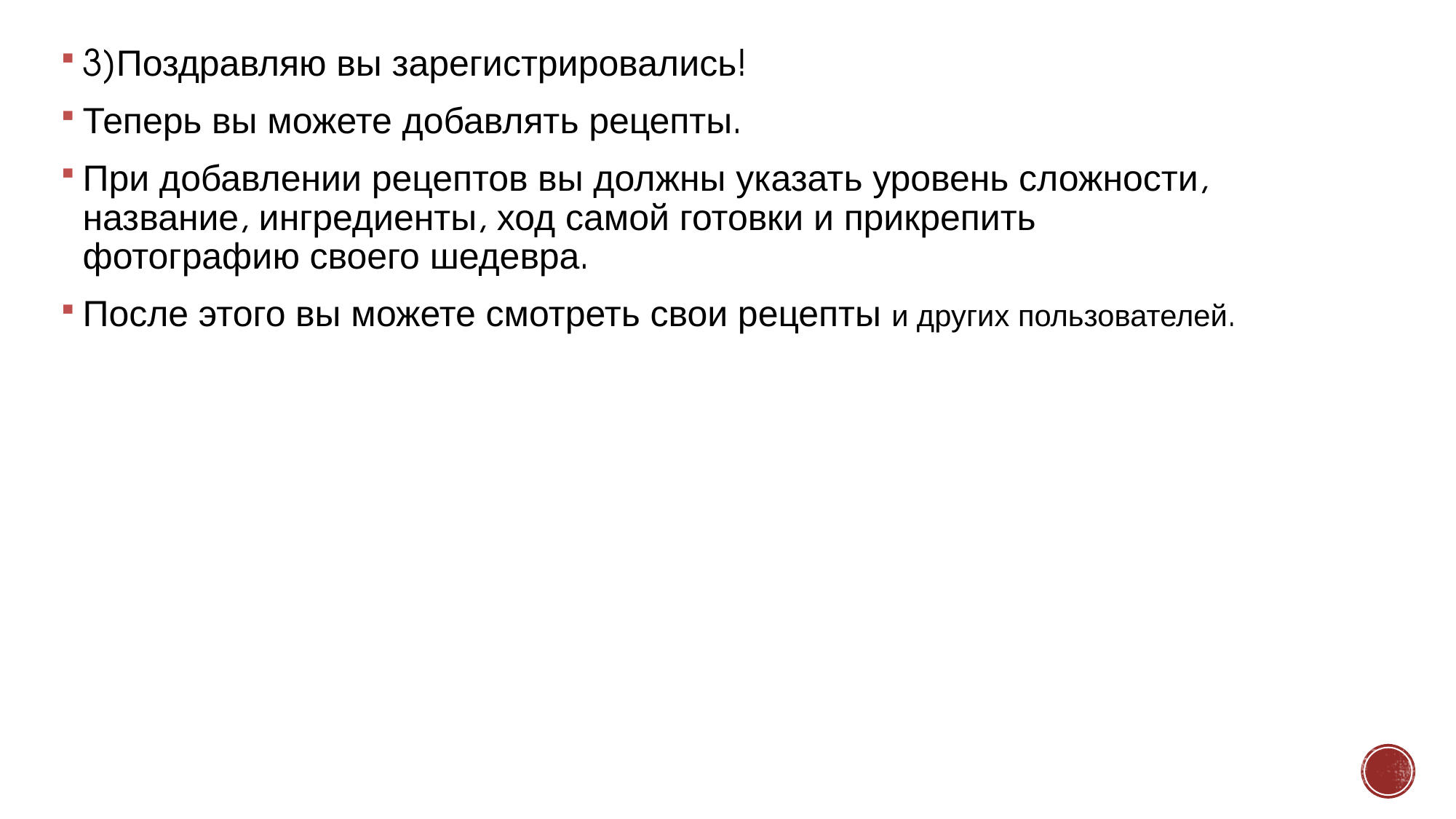

3)Поздравляю вы зарегистрировались!
Теперь вы можете добавлять рецепты.
При добавлении рецептов вы должны указать уровень сложности, название, ингредиенты, ход самой готовки и прикрепить фотографию своего шедевра.
После этого вы можете смотреть свои рецепты и других пользователей.
# .